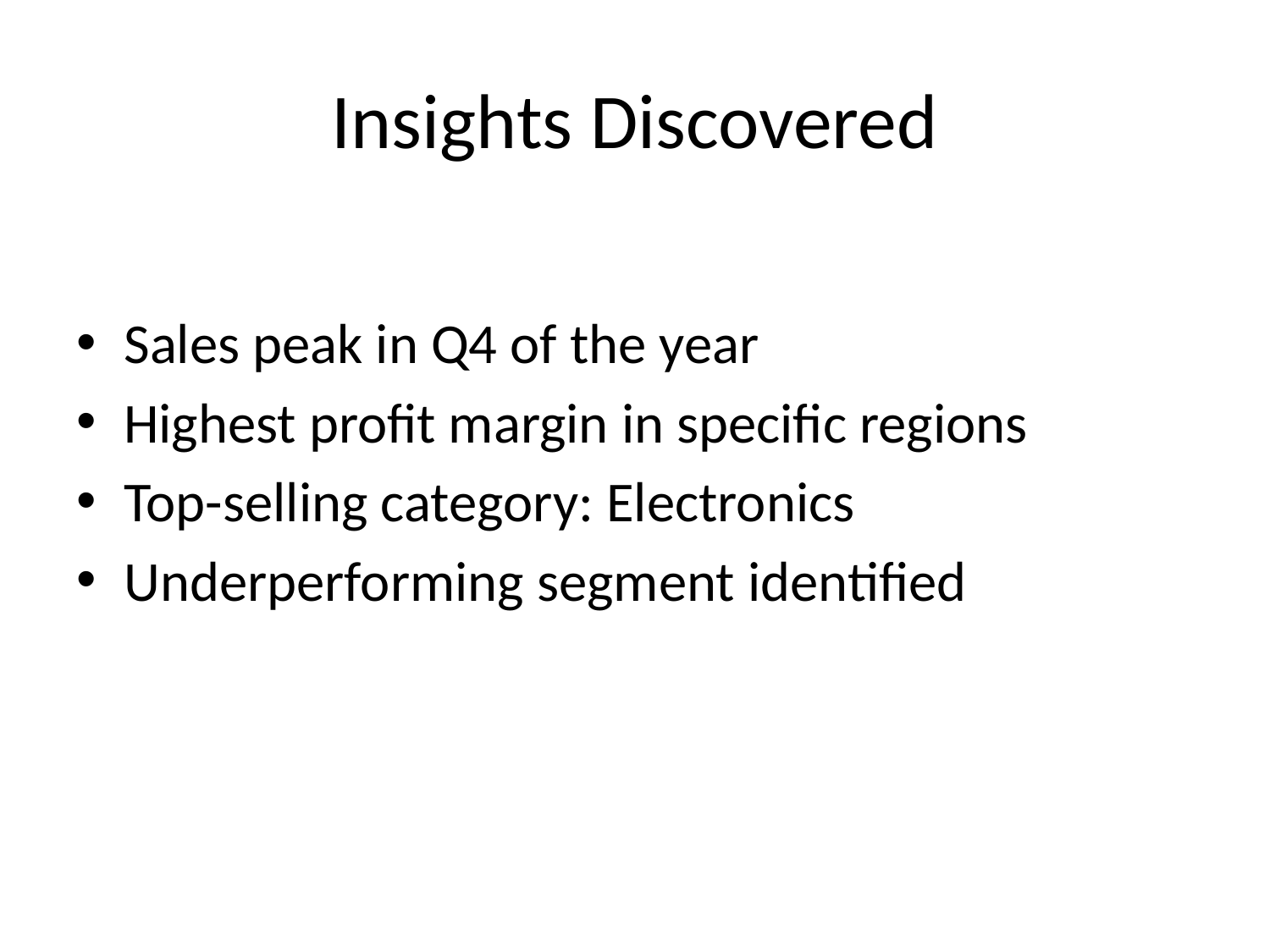

# Insights Discovered

Sales peak in Q4 of the year
Highest profit margin in specific regions
Top-selling category: Electronics
Underperforming segment identified